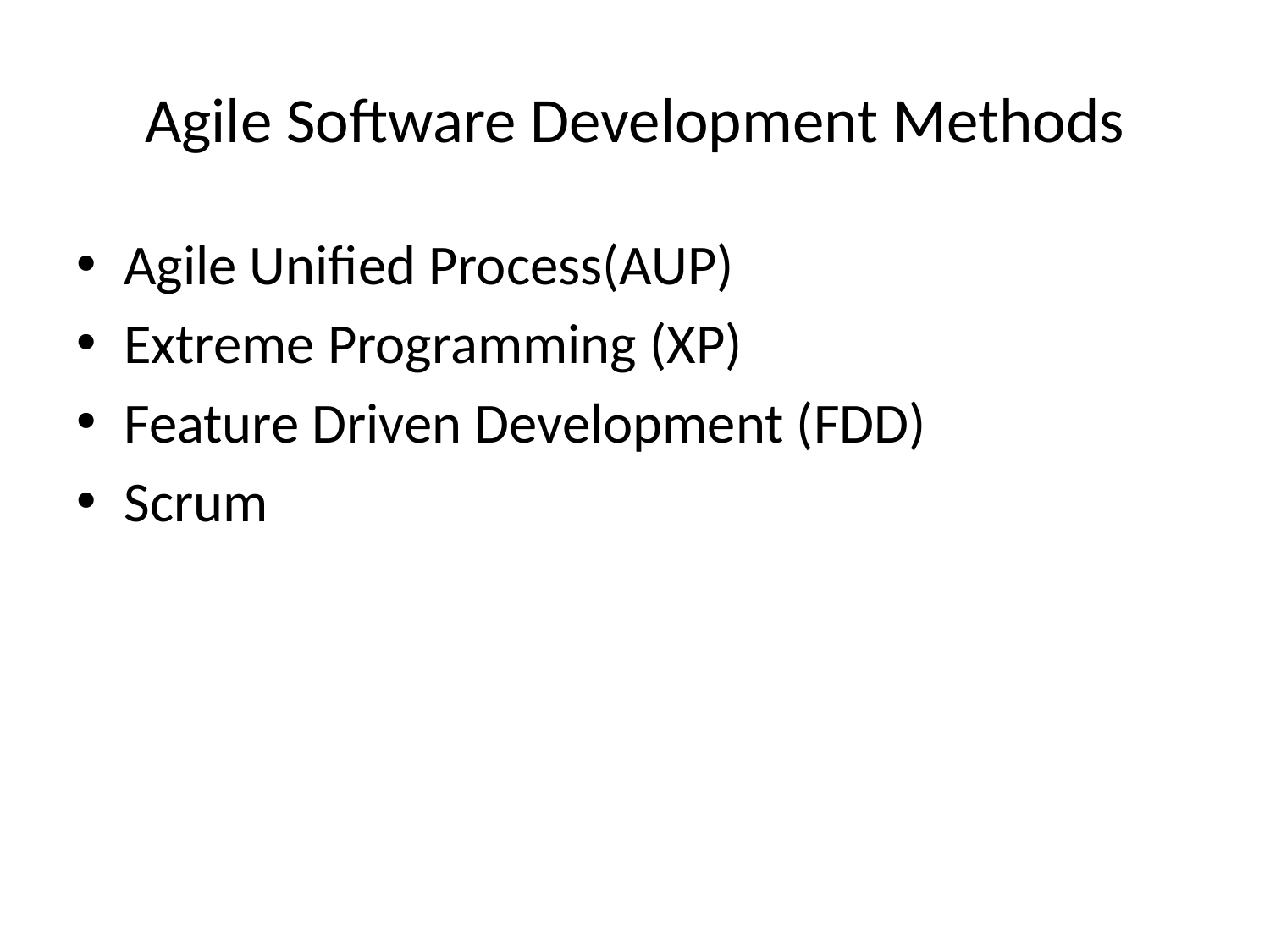

# Agile Software Development Methods
Agile Unified Process(AUP)
Extreme Programming (XP)
Feature Driven Development (FDD)
Scrum